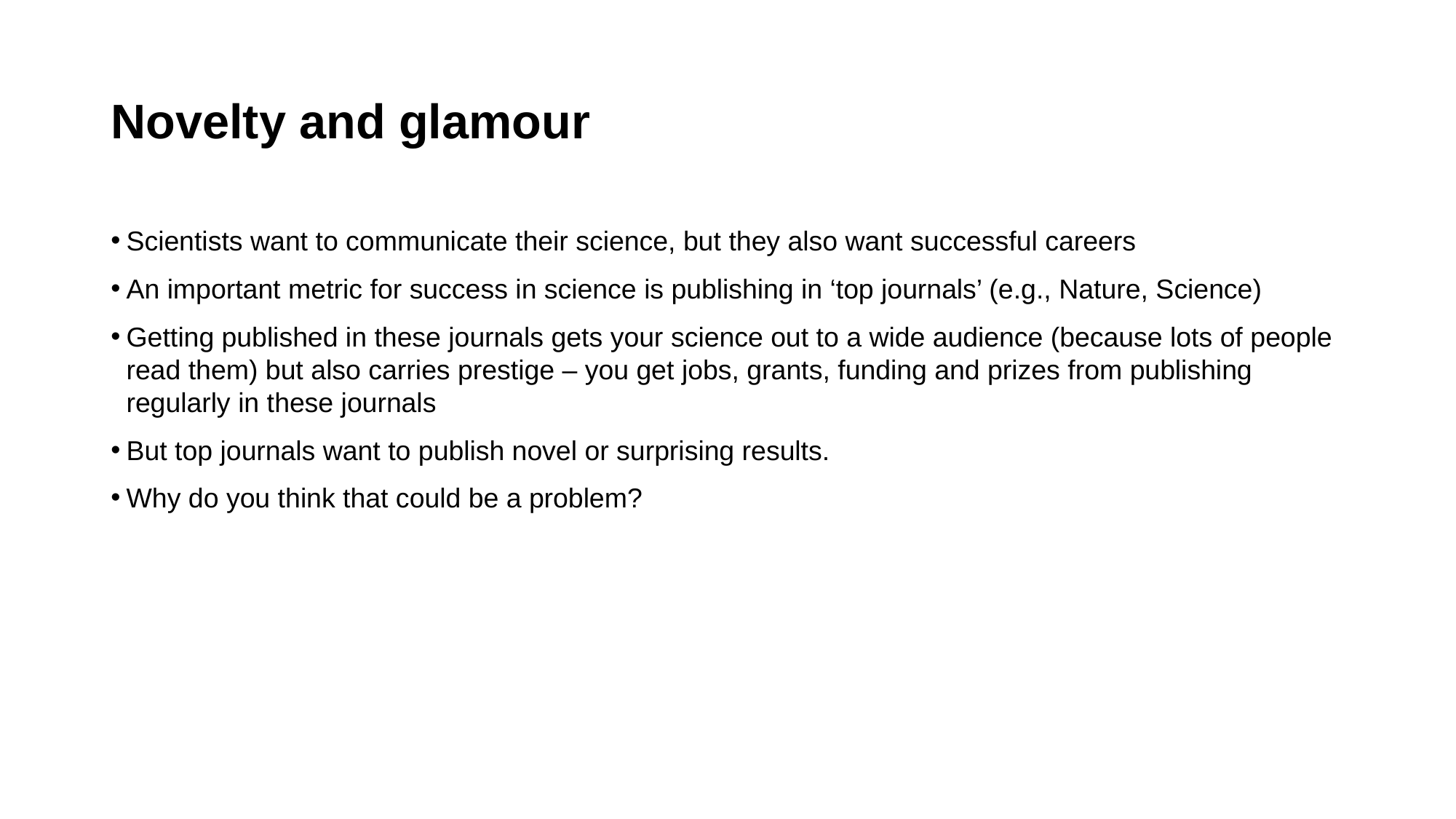

# Novelty and glamour
Scientists want to communicate their science, but they also want successful careers
An important metric for success in science is publishing in ‘top journals’ (e.g., Nature, Science)
Getting published in these journals gets your science out to a wide audience (because lots of people read them) but also carries prestige – you get jobs, grants, funding and prizes from publishing regularly in these journals
But top journals want to publish novel or surprising results.
Why do you think that could be a problem?